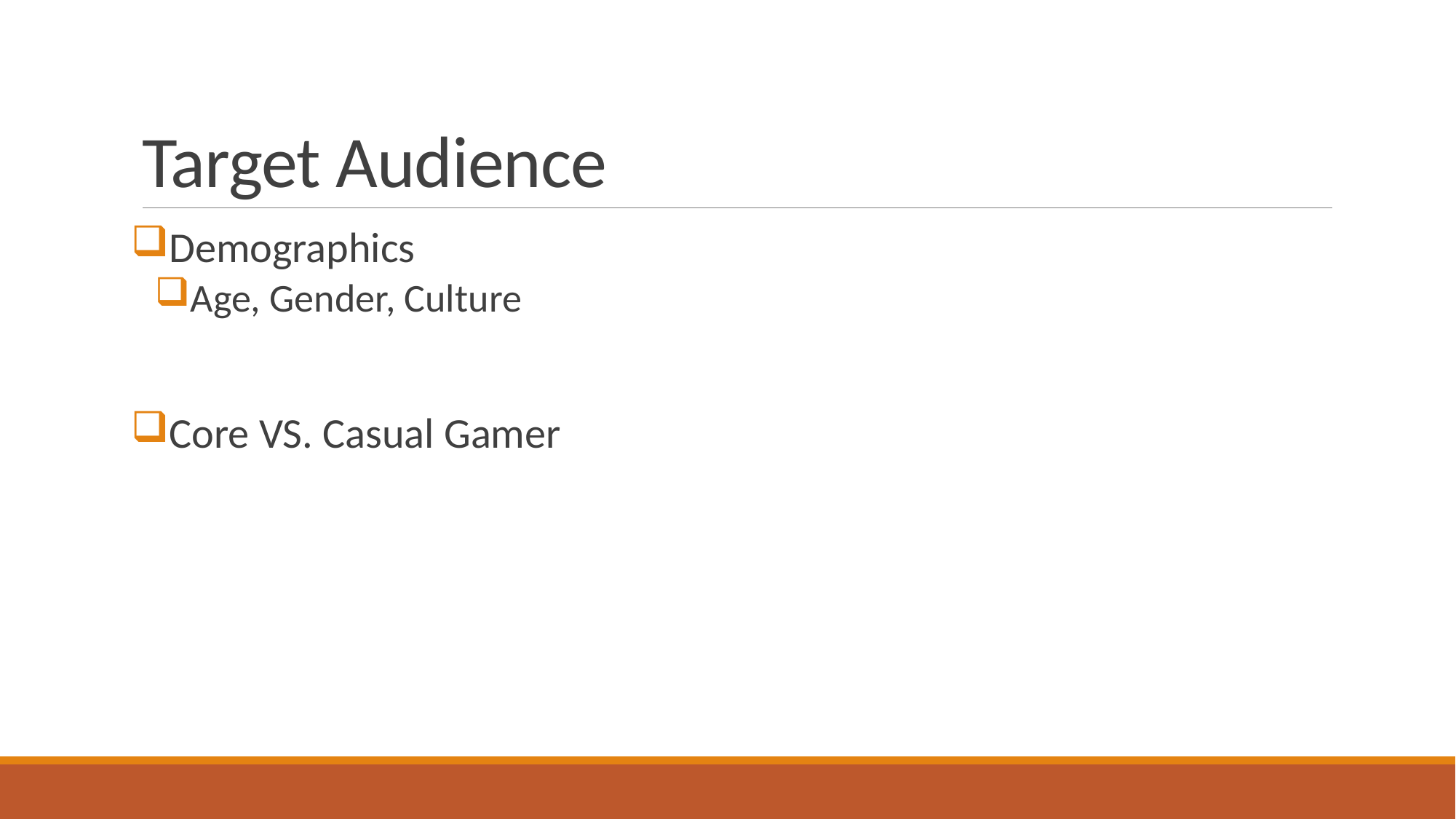

# Target Audience
Demographics
Age, Gender, Culture

Core VS. Casual Gamer